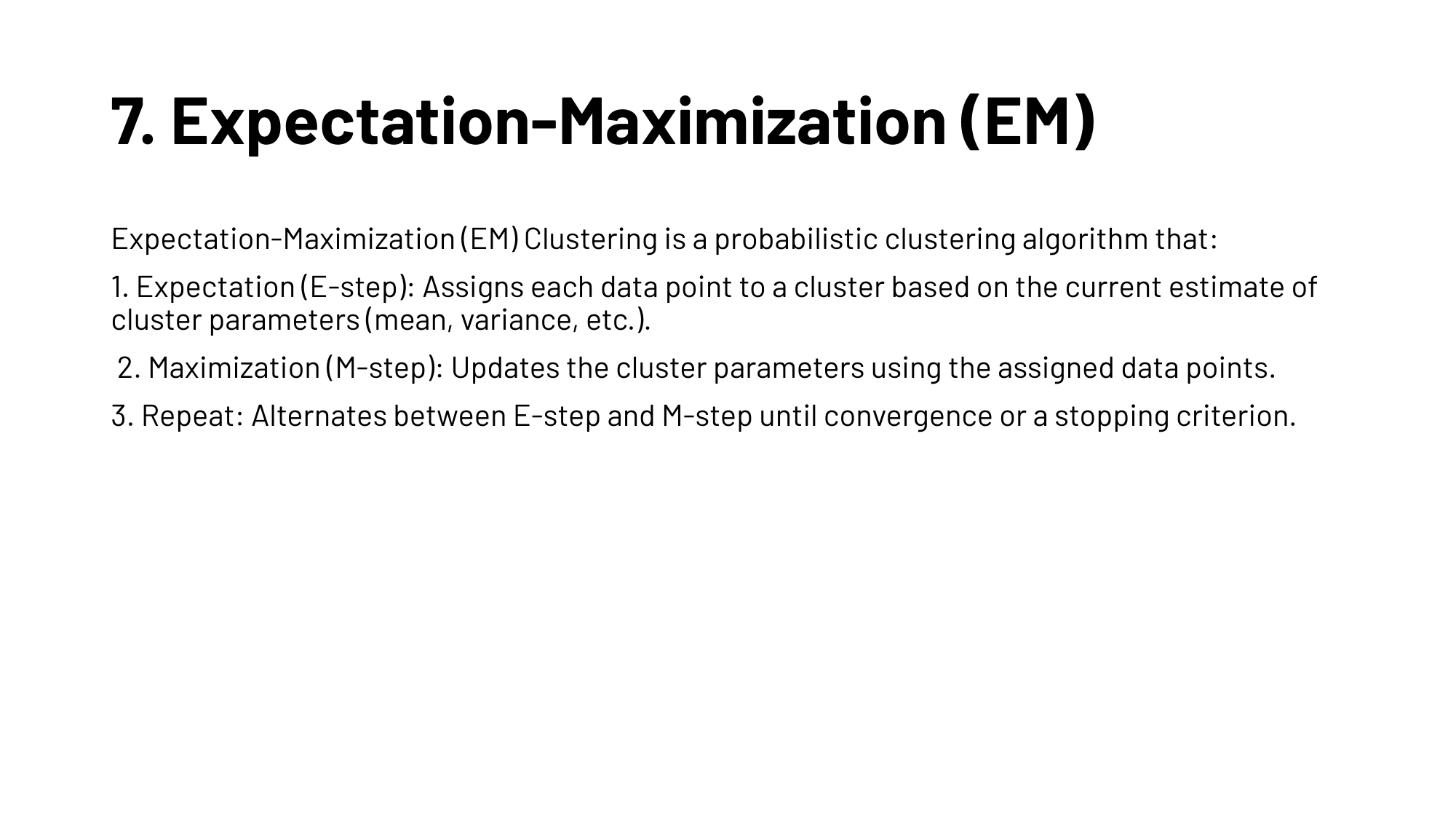

# 7. Expectation-Maximization (EM)
Expectation-Maximization (EM) Clustering is a probabilistic clustering algorithm that:
1. Expectation (E-step): Assigns each data point to a cluster based on the current estimate of cluster parameters (mean, variance, etc.).
 2. Maximization (M-step): Updates the cluster parameters using the assigned data points.
3. Repeat: Alternates between E-step and M-step until convergence or a stopping criterion.